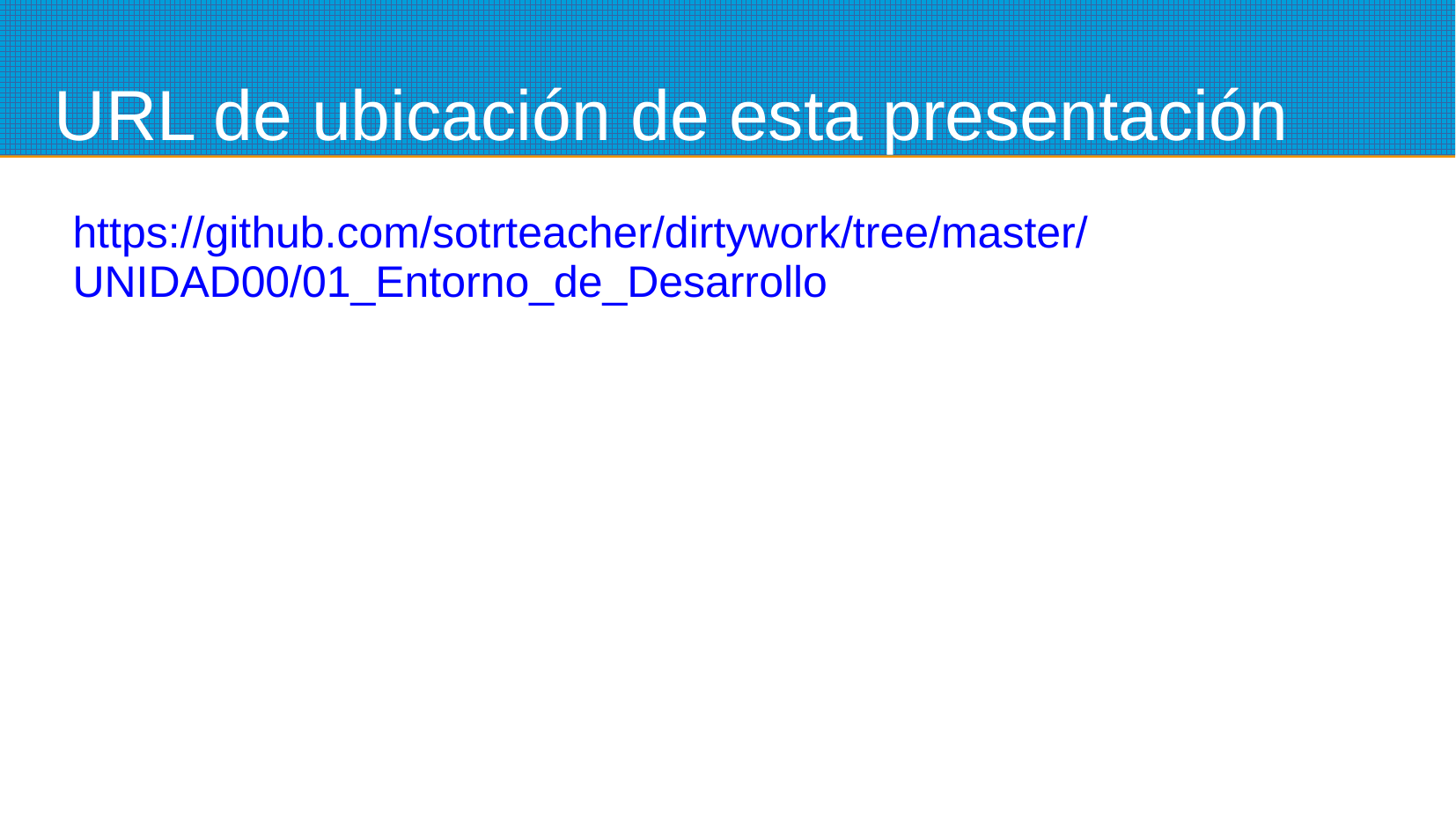

URL de ubicación de esta presentación
https://github.com/sotrteacher/dirtywork/tree/master/UNIDAD00/01_Entorno_de_Desarrollo